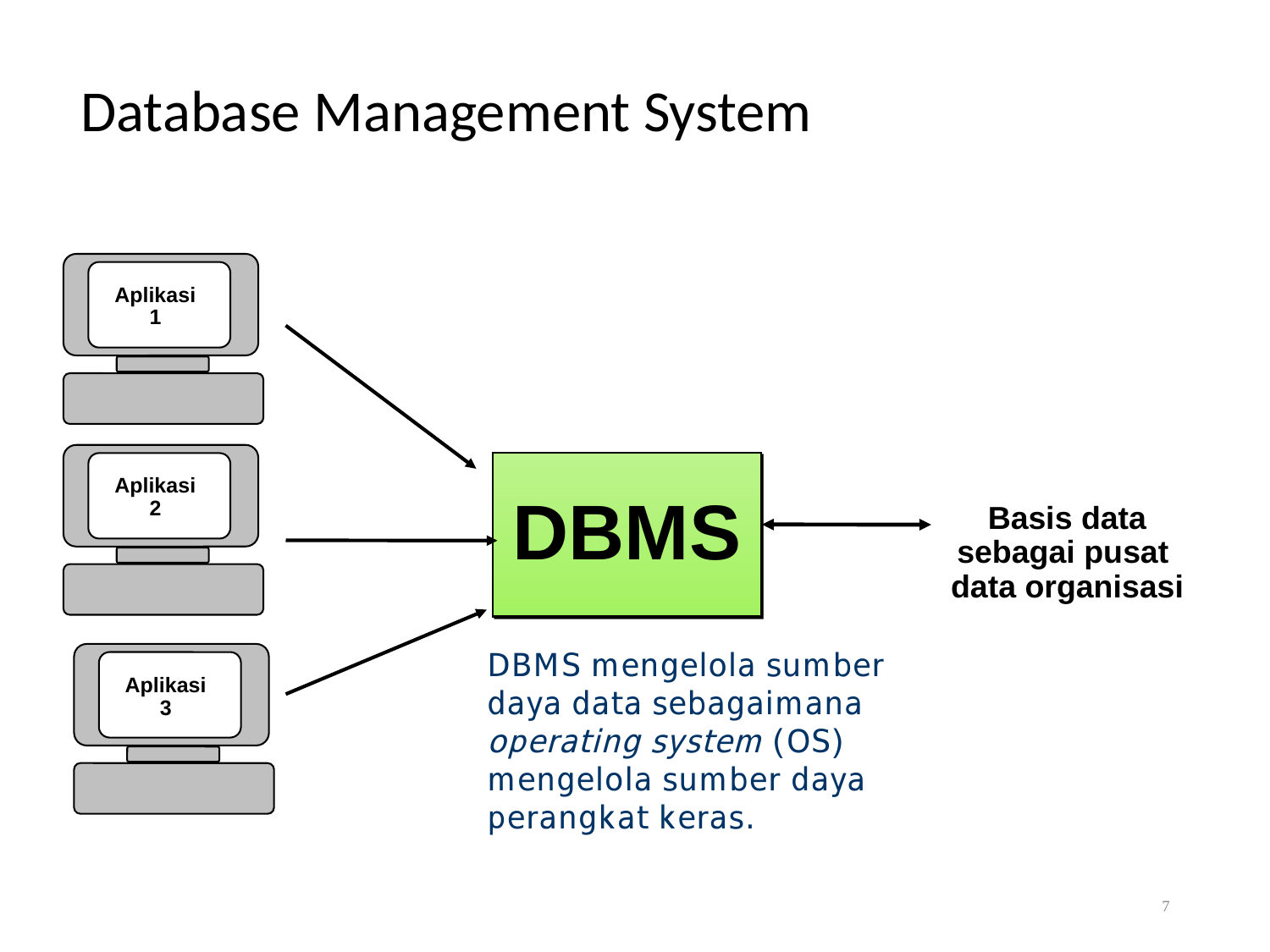

# Database Management System

Aplikasi
1

Basis data
sebagai pusat
data organisasi

Aplikasi
2
DBMS

Aplikasi
3
DBMS mengelola sumber daya data sebagaimana operating system (OS) mengelola sumber daya perangkat keras.
7